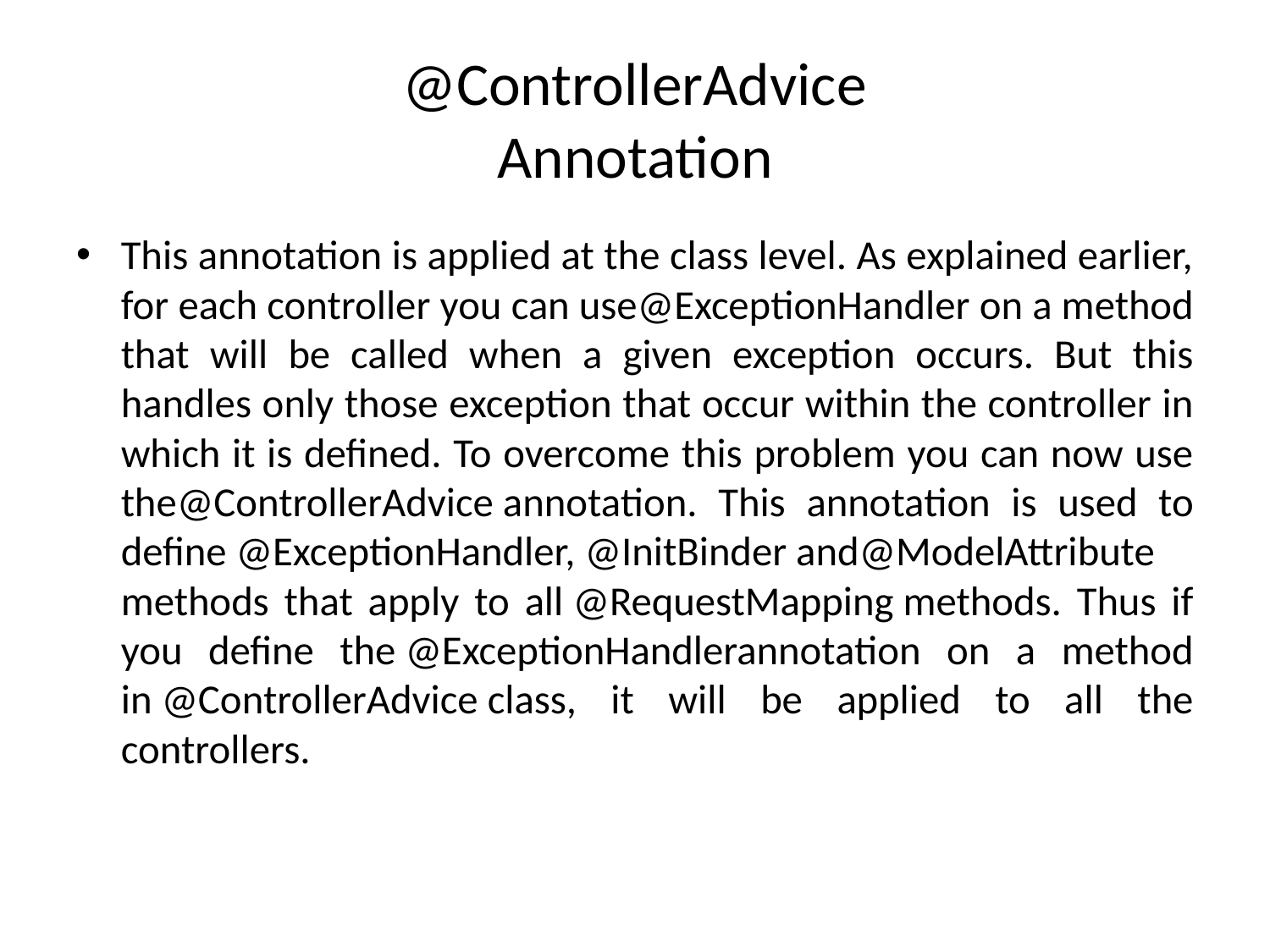

# @ControllerAdvice Annotation
This annotation is applied at the class level. As explained earlier, for each controller you can use@ExceptionHandler on a method that will be called when a given exception occurs. But this handles only those exception that occur within the controller in which it is defined. To overcome this problem you can now use the@ControllerAdvice annotation. This annotation is used to define @ExceptionHandler, @InitBinder and@ModelAttribute methods that apply to all @RequestMapping methods. Thus if you define the @ExceptionHandlerannotation on a method in @ControllerAdvice class, it will be applied to all the controllers.